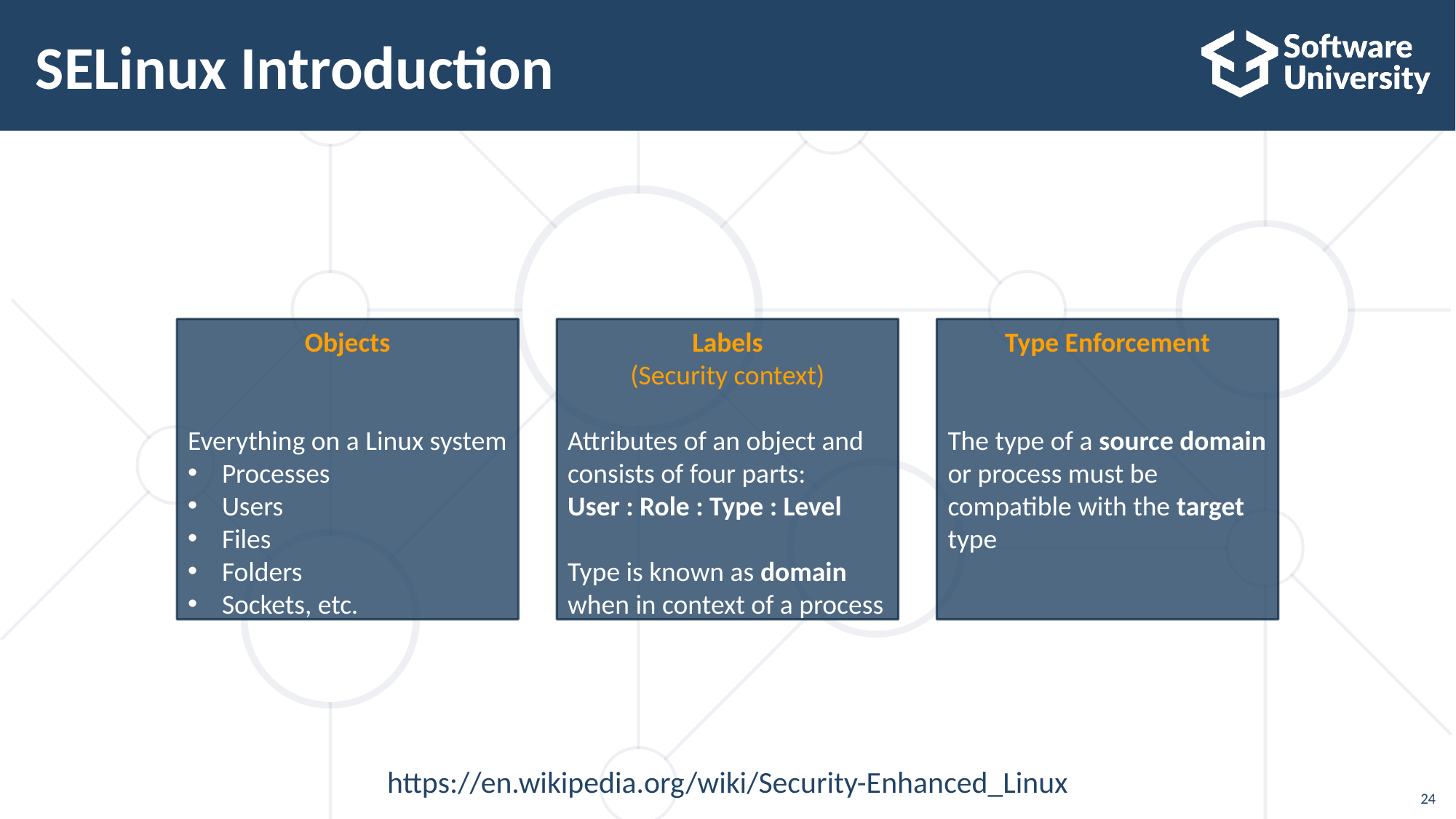

# SELinux Introduction
Objects

Everything on a Linux system
Processes
Users
Files
Folders
Sockets, etc.
Labels
(Security context)

Attributes of an object and consists of four parts:
User : Role : Type : Level

Type is known as domain when in context of a process
Type Enforcement

The type of a source domain or process must be compatible with the target type
https://en.wikipedia.org/wiki/Security-Enhanced_Linux
24